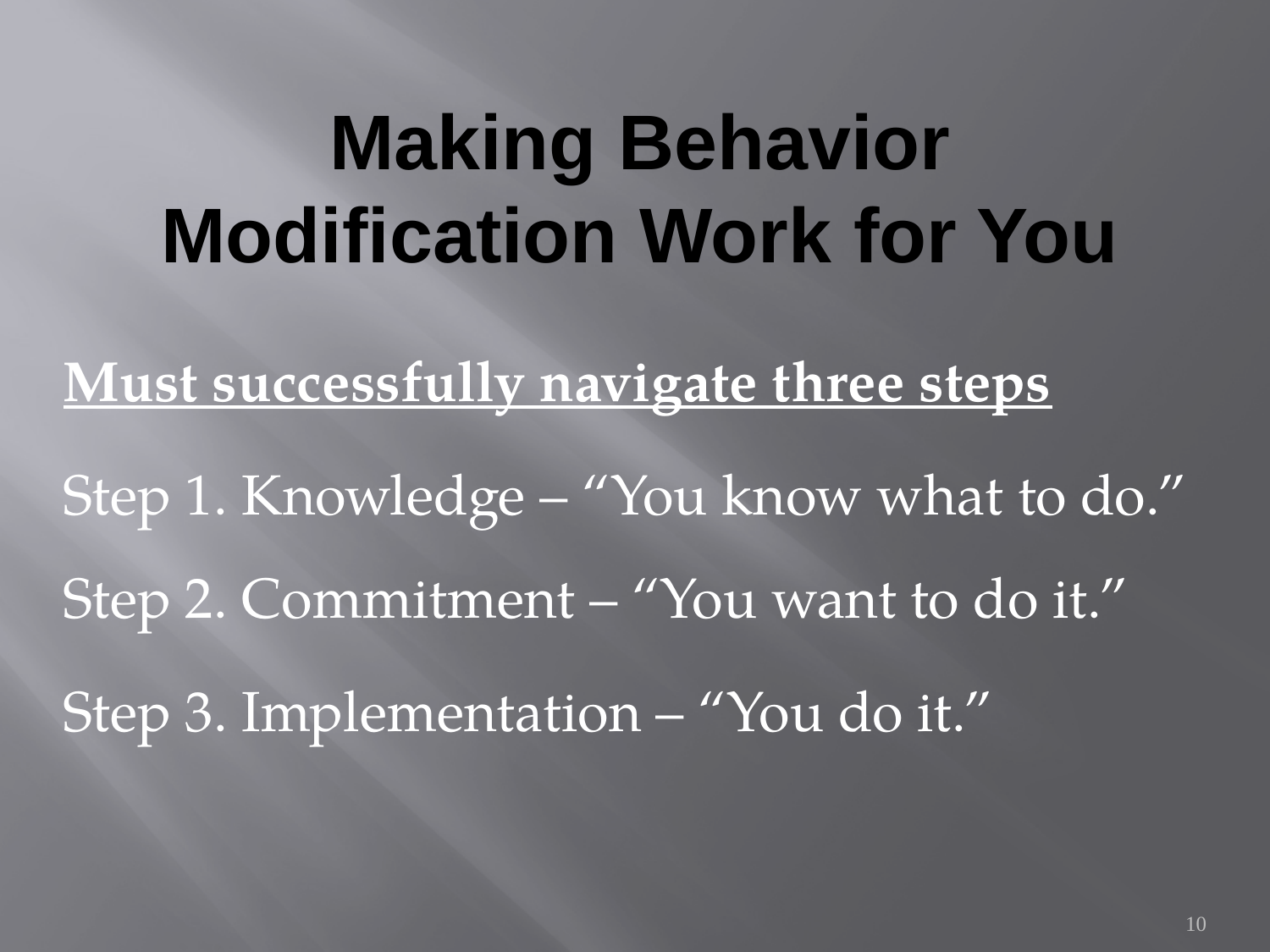

# Making Behavior Modification Work for You
Must successfully navigate three steps

Step 1. Knowledge – “You know what to do.”

Step 2. Commitment – “You want to do it.”

Step 3. Implementation – “You do it.”
10